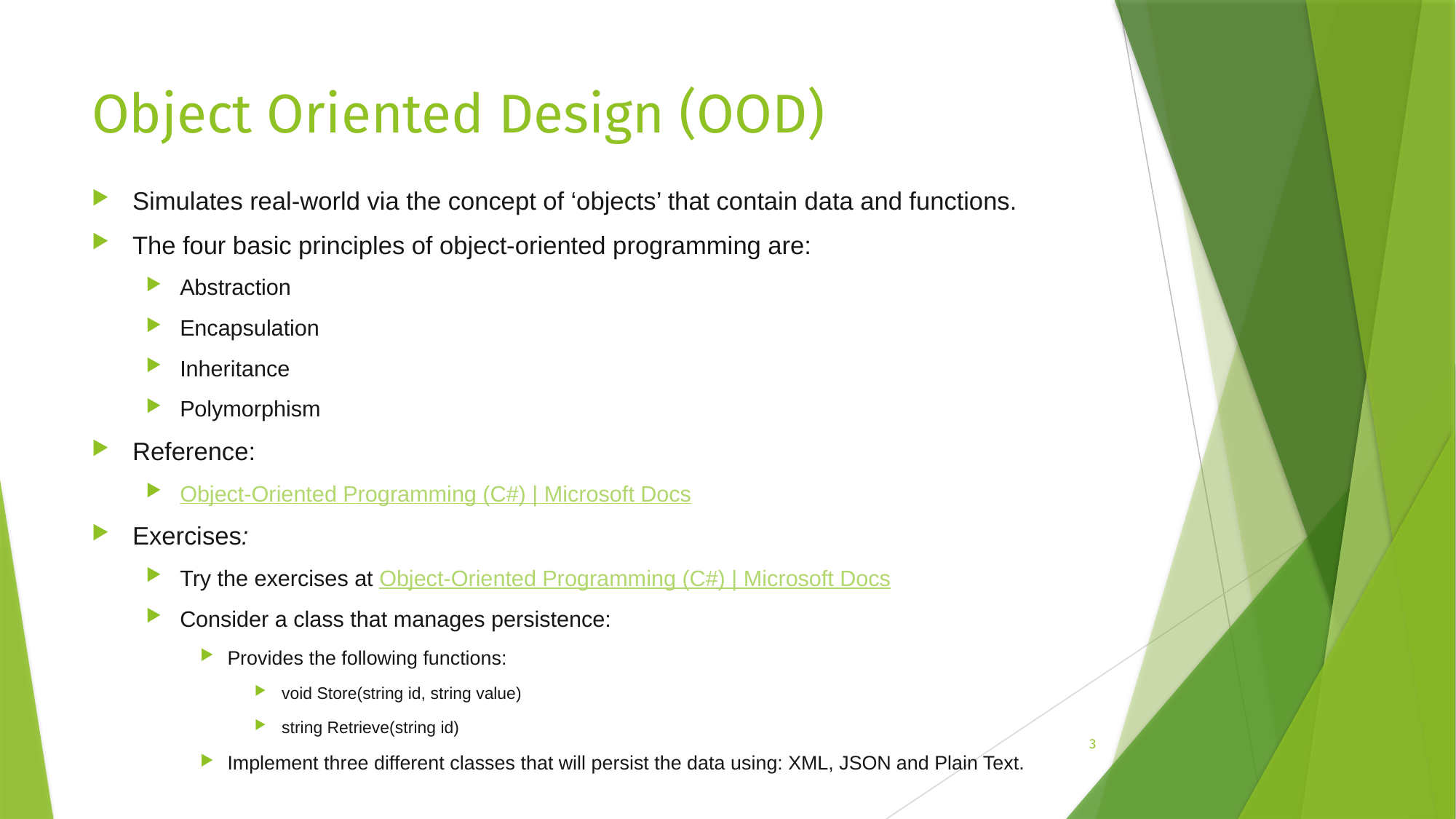

# Object Oriented Design (OOD)
Simulates real-world via the concept of ‘objects’ that contain data and functions.
The four basic principles of object-oriented programming are:
Abstraction
Encapsulation
Inheritance
Polymorphism
Reference:
Object-Oriented Programming (C#) | Microsoft Docs
Exercises:
Try the exercises at Object-Oriented Programming (C#) | Microsoft Docs
Consider a class that manages persistence:
Provides the following functions:
void Store(string id, string value)
string Retrieve(string id)
Implement three different classes that will persist the data using: XML, JSON and Plain Text.

3